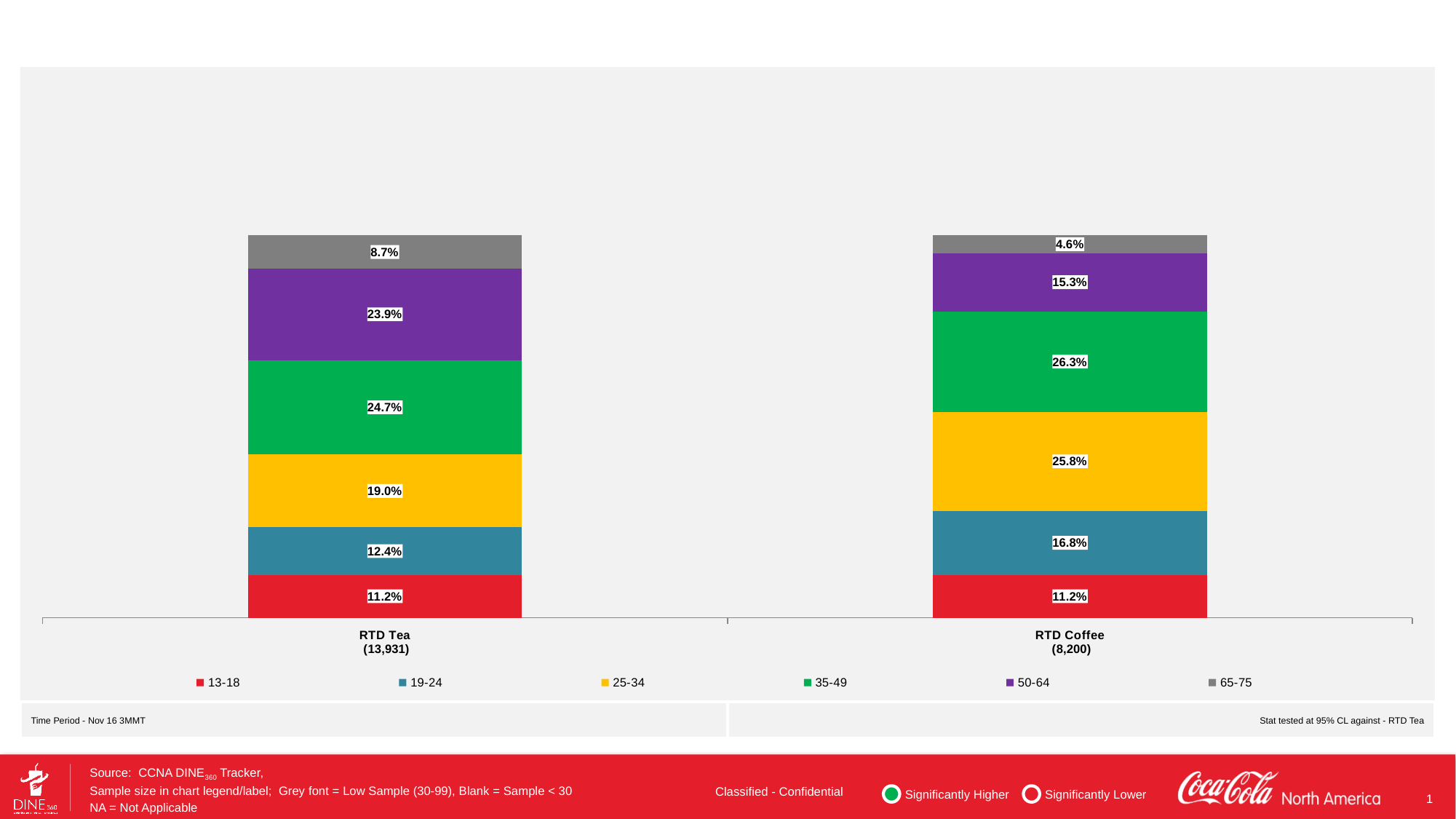

### Chart: Age
 Monthly+, Filter – Iphone

| Category | 13-18 | 19-24 | 25-34 | 35-49 | 50-64 | 65-75 |
|---|---|---|---|---|---|---|
| RTD Coffee
 (8,200) | 0.112097098907357 | 0.167723644190756 | 0.258271869631908 | 0.263144138205377 | 0.152563756274377 | 0.0461994927902252 |
| RTD Tea
 (13,931) | 0.112099988750825 | 0.124174082341876 | 0.190482842462215 | 0.247038326520897 | 0.239469720661135 | 0.0867350392630506 |

### Chart

| Category | 13-18 | 19-24 | 25-34 | 35-49 | 50-64 | 65-75 |
|---|---|---|---|---|---|---|
| RTD Tea
 (13,931) | 0.112099988750825 | 0.124174082341875 | 0.190482842462214 | 0.247038326520896 | 0.239469720661134 | 0.0867350392630503 |
| RTD Coffee
 (8,200) | 0.112097098907357 | 0.167723644190756 | 0.258271869631909 | 0.263144138205378 | 0.152563756274377 | 0.0461994927902254 |
Time Period - Nov 16 3MMT
Stat tested at 95% CL against - RTD Tea
1